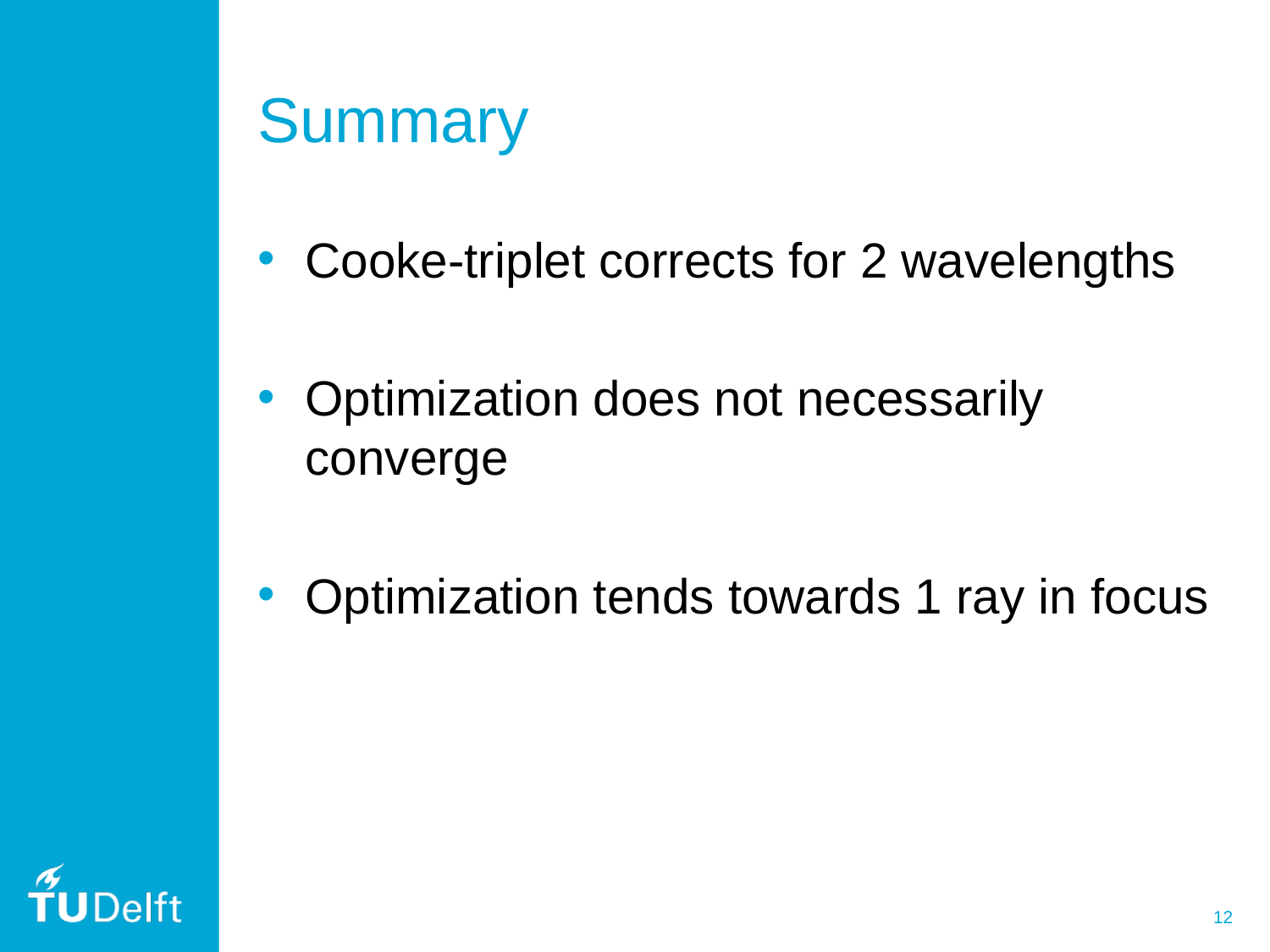

# Summary
Cooke-triplet corrects for 2 wavelengths

Optimization does not necessarily converge

Optimization tends towards 1 ray in focus